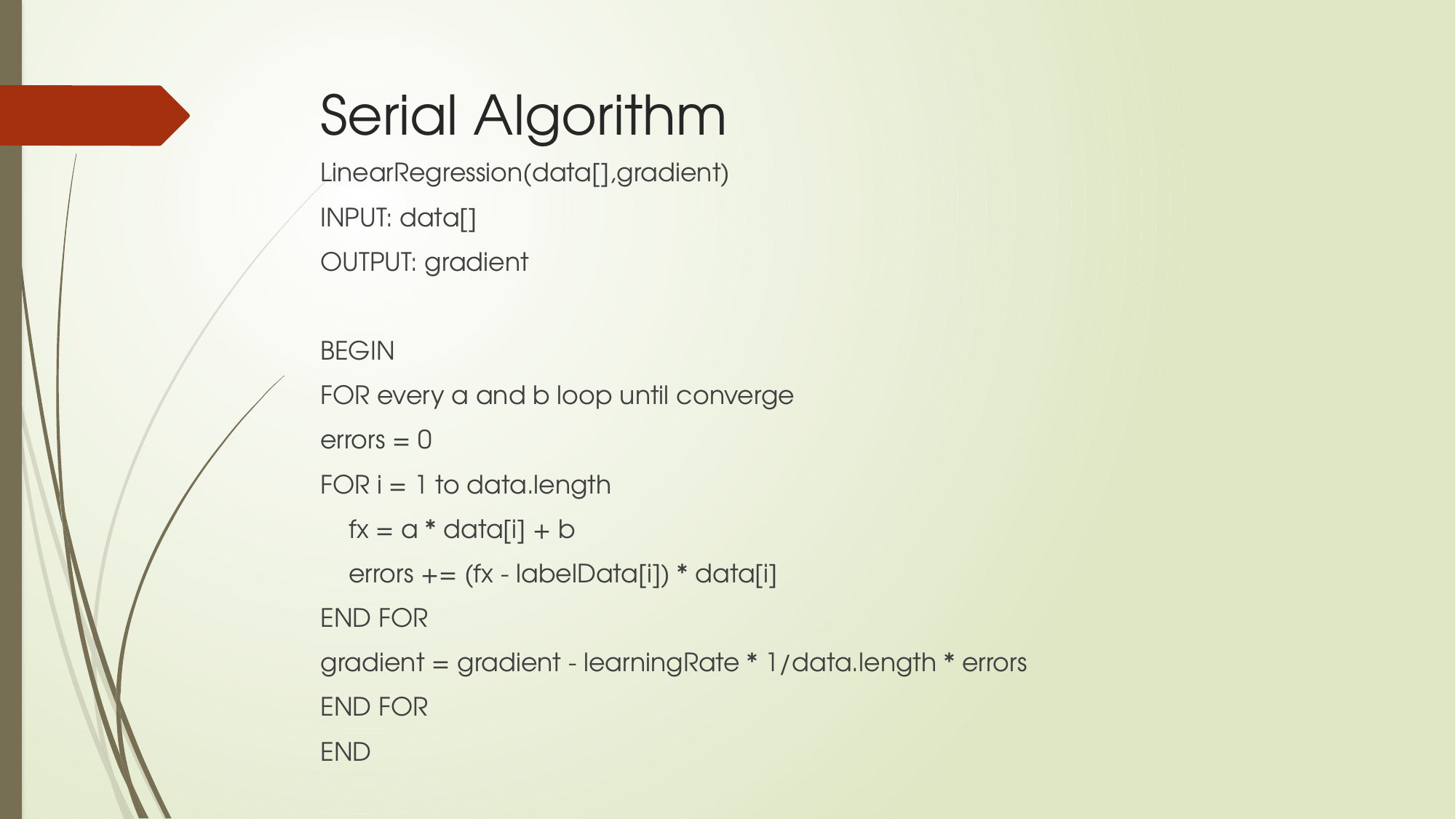

# Serial Algorithm
LinearRegression(data[],gradient)
INPUT: data[]
OUTPUT: gradient

BEGIN
FOR every a and b loop until converge
errors = 0
FOR i = 1 to data.length
    fx = a * data[i] + b
    errors += (fx - labelData[i]) * data[i]
END FOR
gradient = gradient - learningRate * 1/data.length * errors
END FOR
END